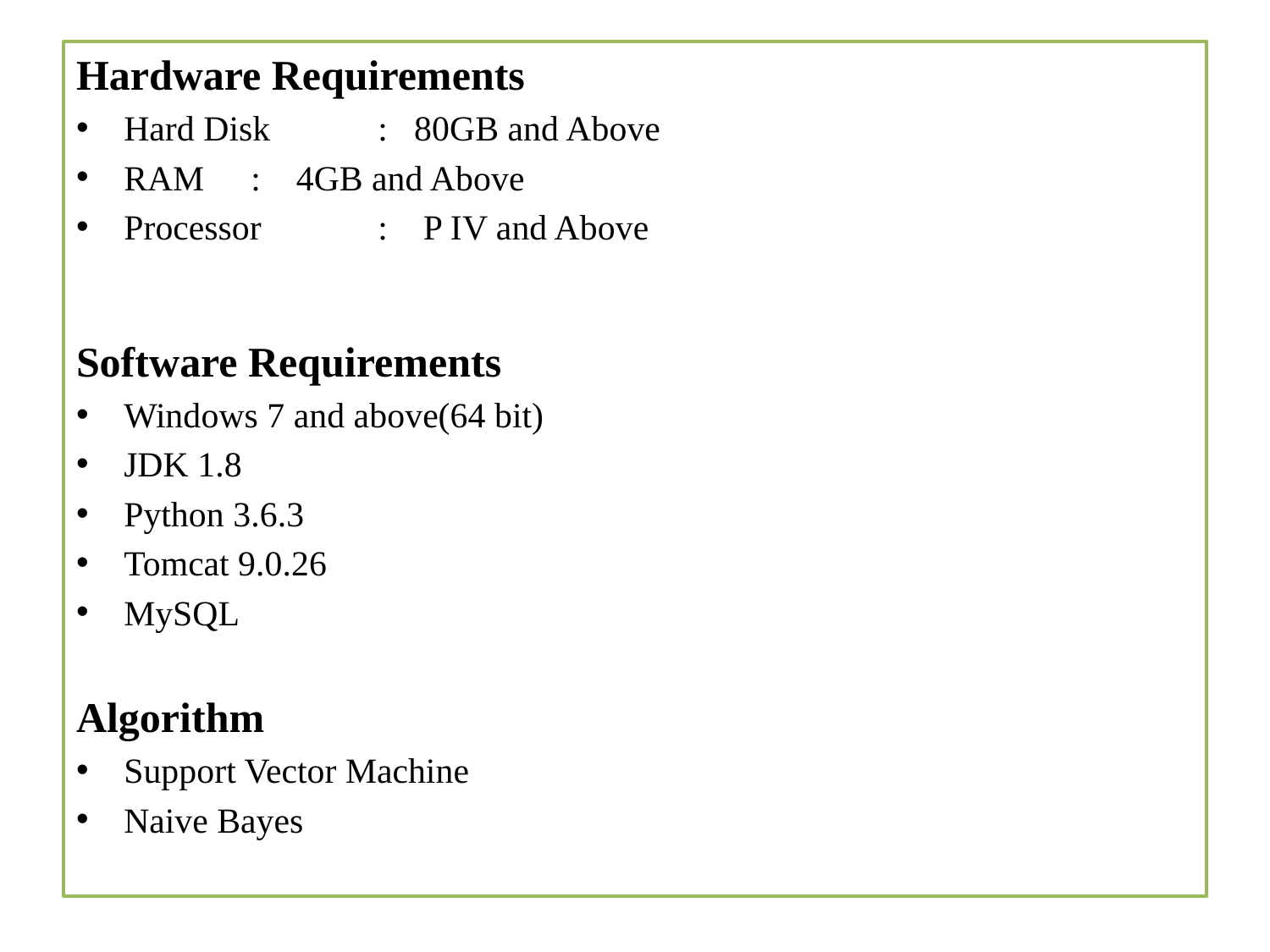

Hardware Requirements
Hard Disk	:   80GB and Above
RAM	:    4GB and Above
Processor	:    P IV and Above

Software Requirements
Windows 7 and above(64 bit)
JDK 1.8
Python 3.6.3
Tomcat 9.0.26
MySQL

Algorithm
Support Vector Machine
Naive Bayes